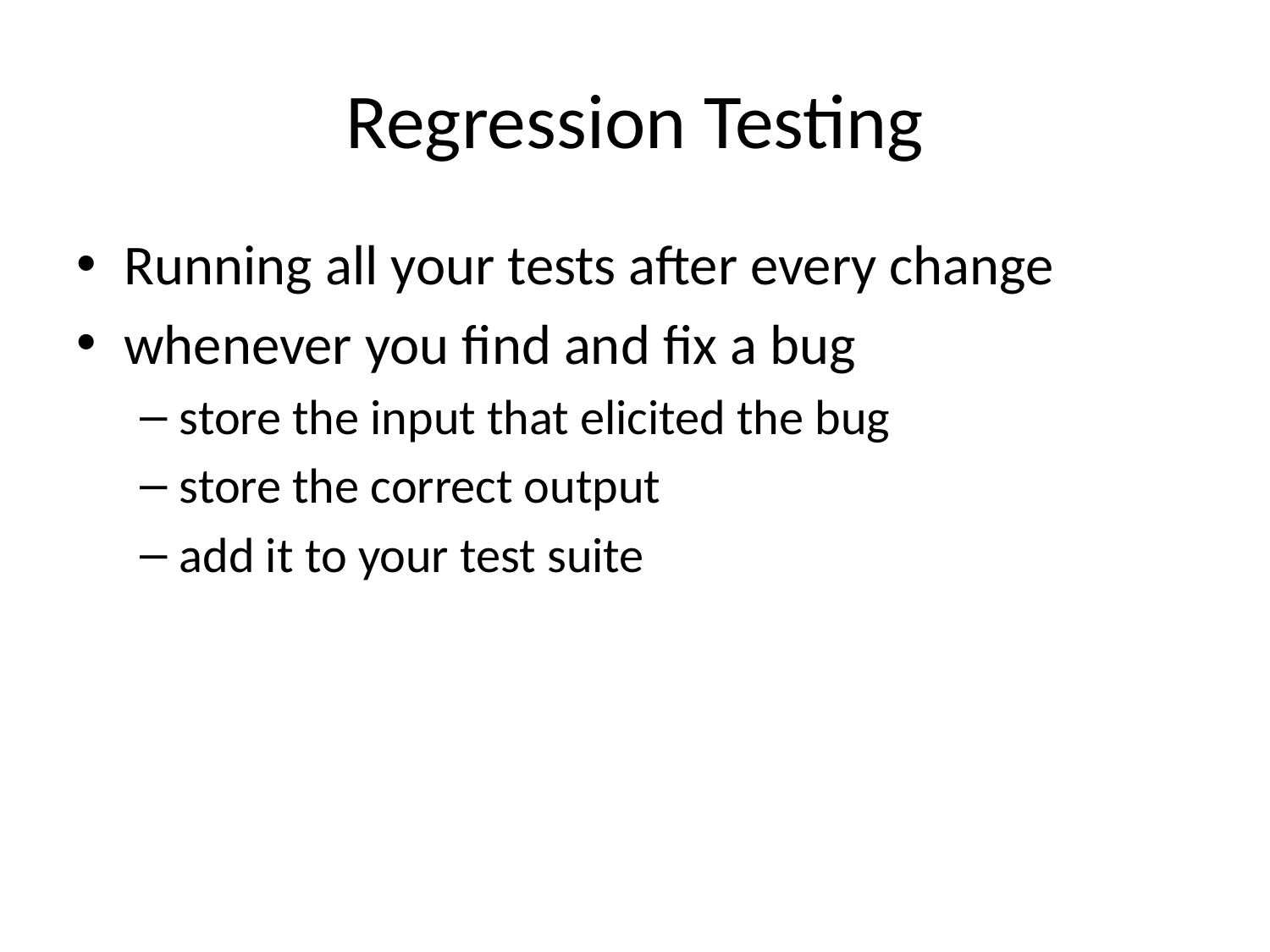

# Regression Testing
Running all your tests after every change
whenever you find and fix a bug
store the input that elicited the bug
store the correct output
add it to your test suite